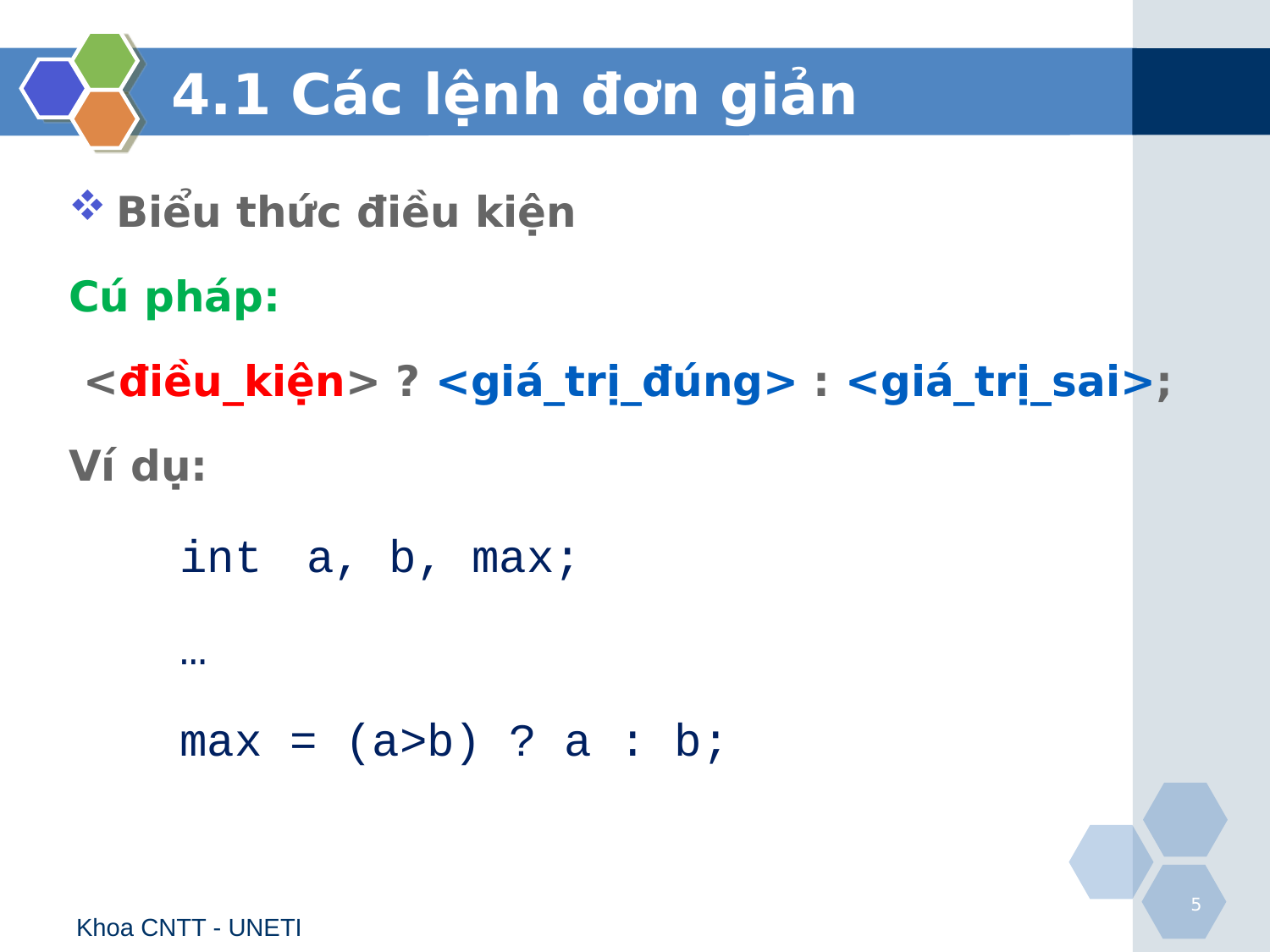

# 4.1 Các lệnh đơn giản
Biểu thức điều kiện
Cú pháp:
 <điều_kiện> ? <giá_trị_đúng> : <giá_trị_sai>;
Ví dụ:
int	a, b, max;
…
max = (a>b) ? a : b;

5
Khoa CNTT - UNETI